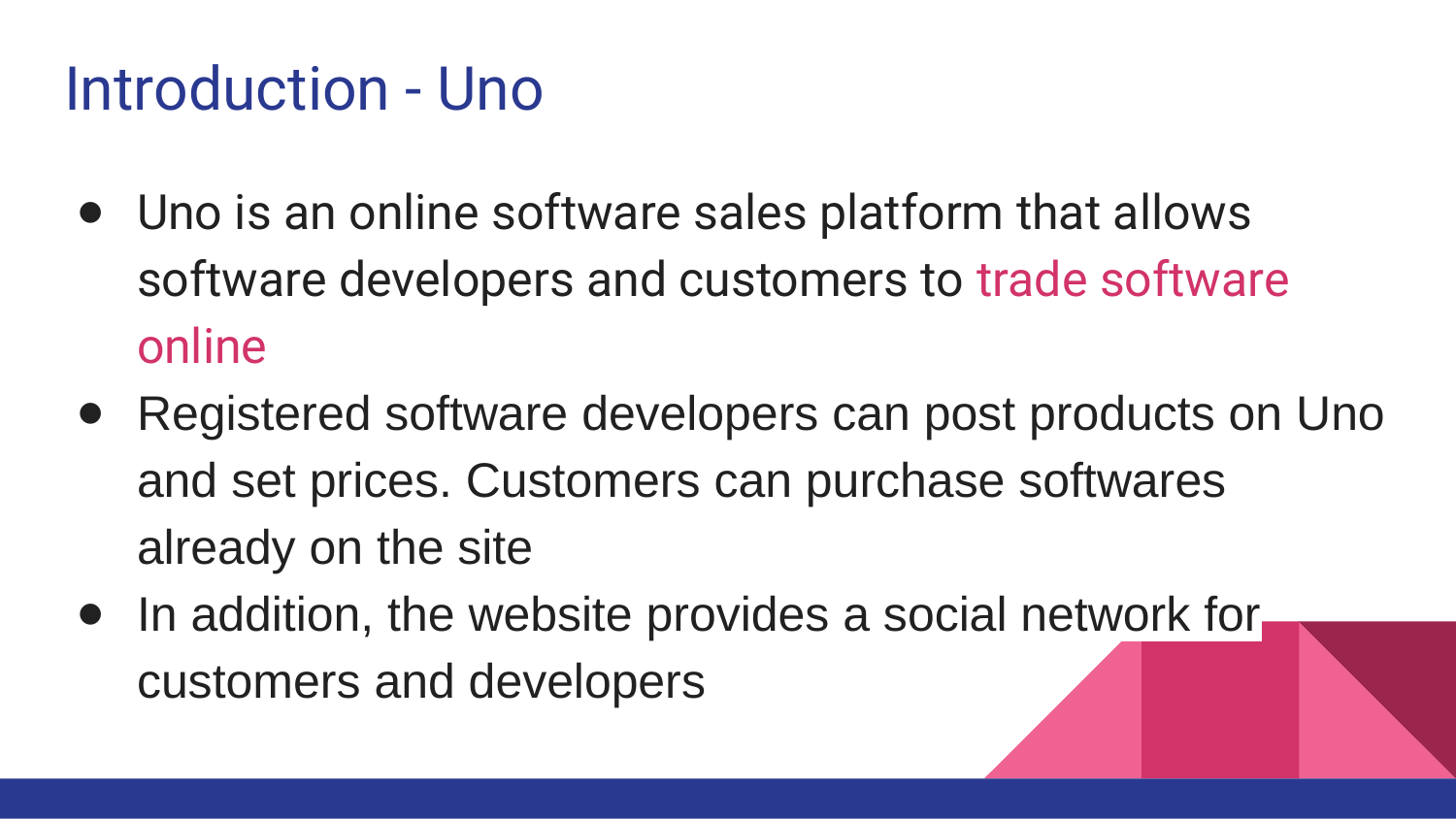

# Introduction - Uno
Uno is an online software sales platform that allows software developers and customers to trade software online
Registered software developers can post products on Uno and set prices. Customers can purchase softwares already on the site
In addition, the website provides a social network for customers and developers